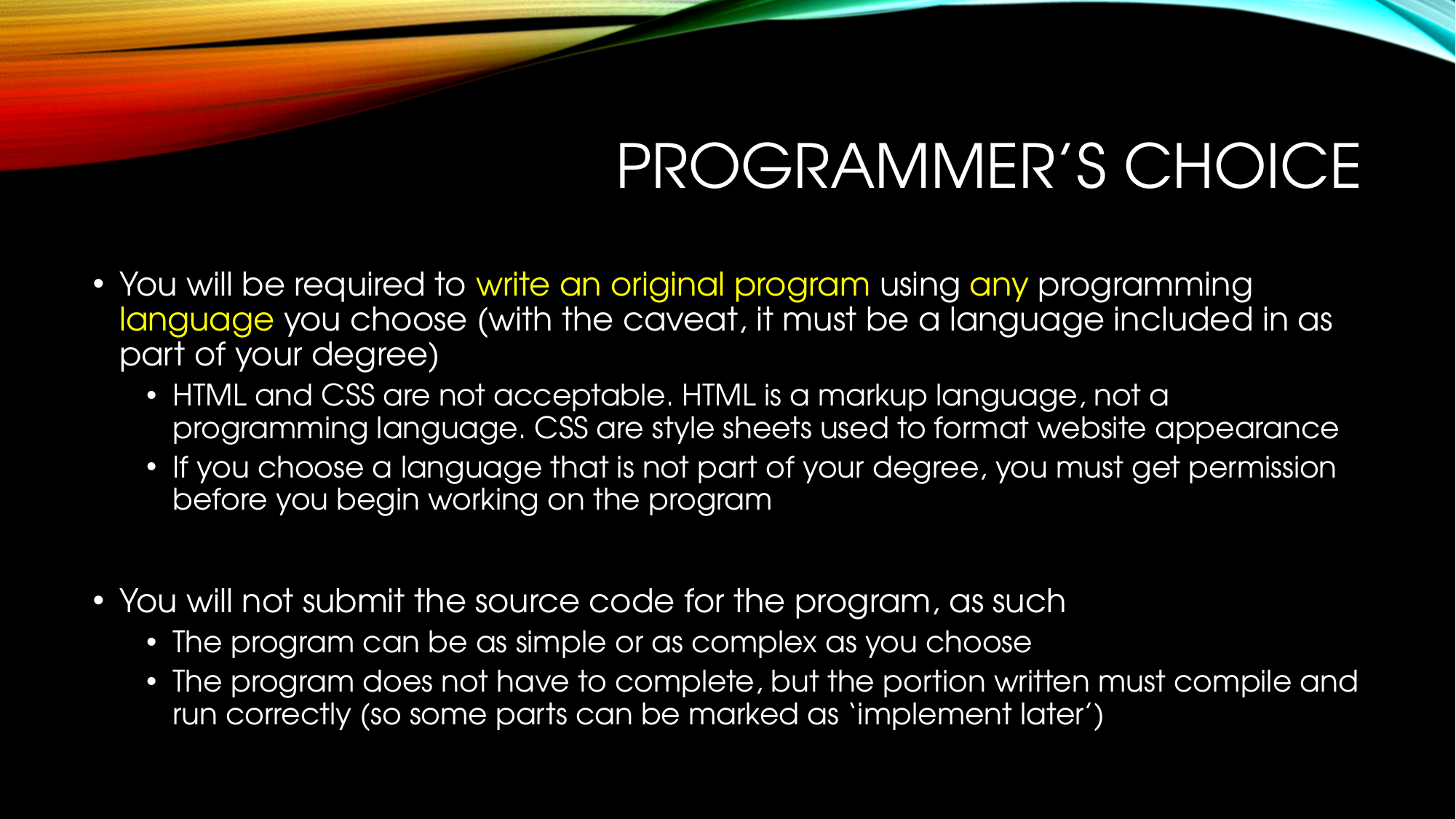

# Programmer’s choice
You will be required to write an original program using any programming language you choose (with the caveat, it must be a language included in as part of your degree)
HTML and CSS are not acceptable. HTML is a markup language, not a programming language. CSS are style sheets used to format website appearance
If you choose a language that is not part of your degree, you must get permission before you begin working on the program

You will not submit the source code for the program, as such
The program can be as simple or as complex as you choose
The program does not have to complete, but the portion written must compile and run correctly (so some parts can be marked as ‘implement later’)